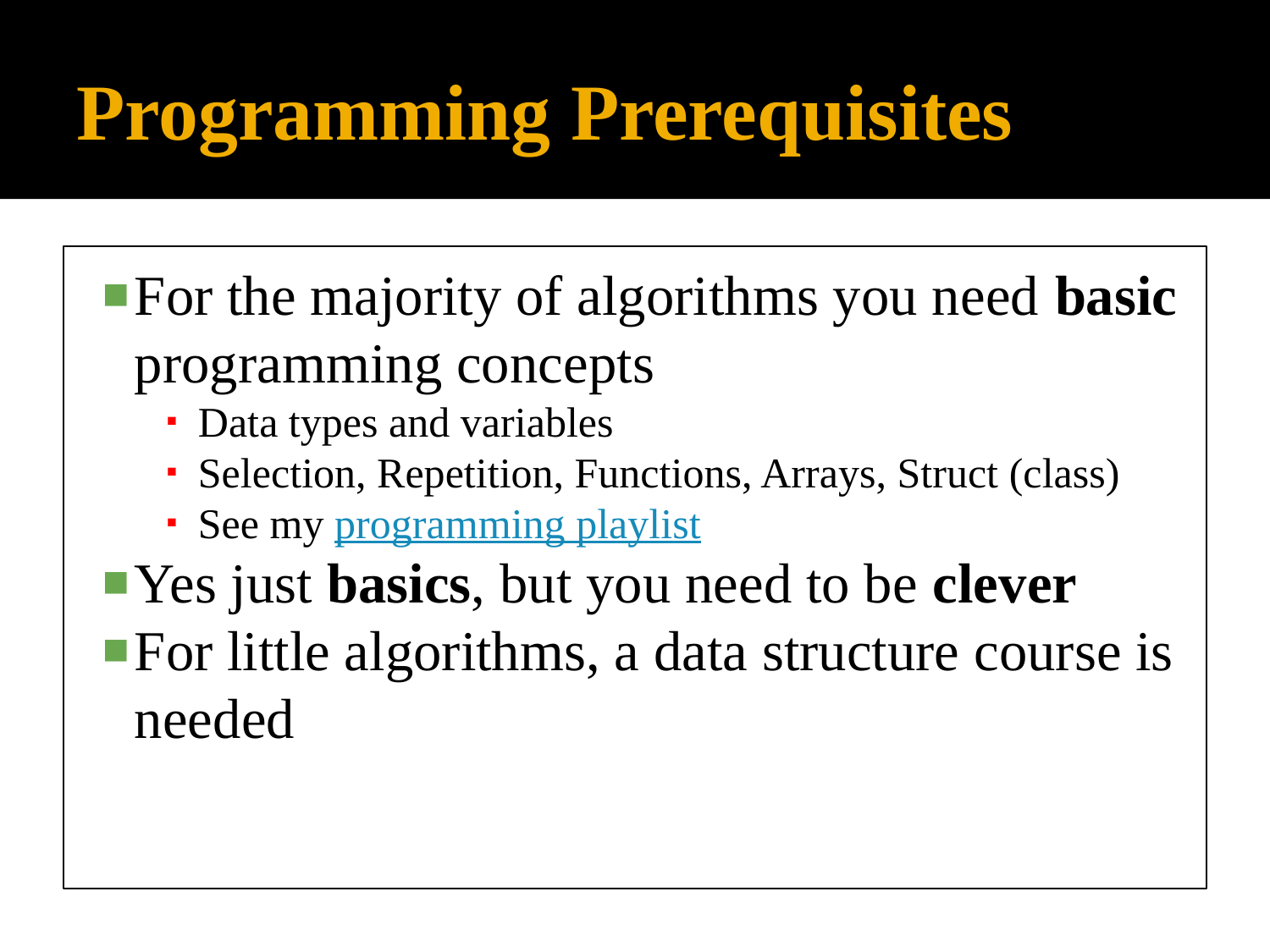

# Programming Prerequisites
For the majority of algorithms you need basic programming concepts
Data types and variables
Selection, Repetition, Functions, Arrays, Struct (class)
See my programming playlist
Yes just basics, but you need to be clever
For little algorithms, a data structure course is needed